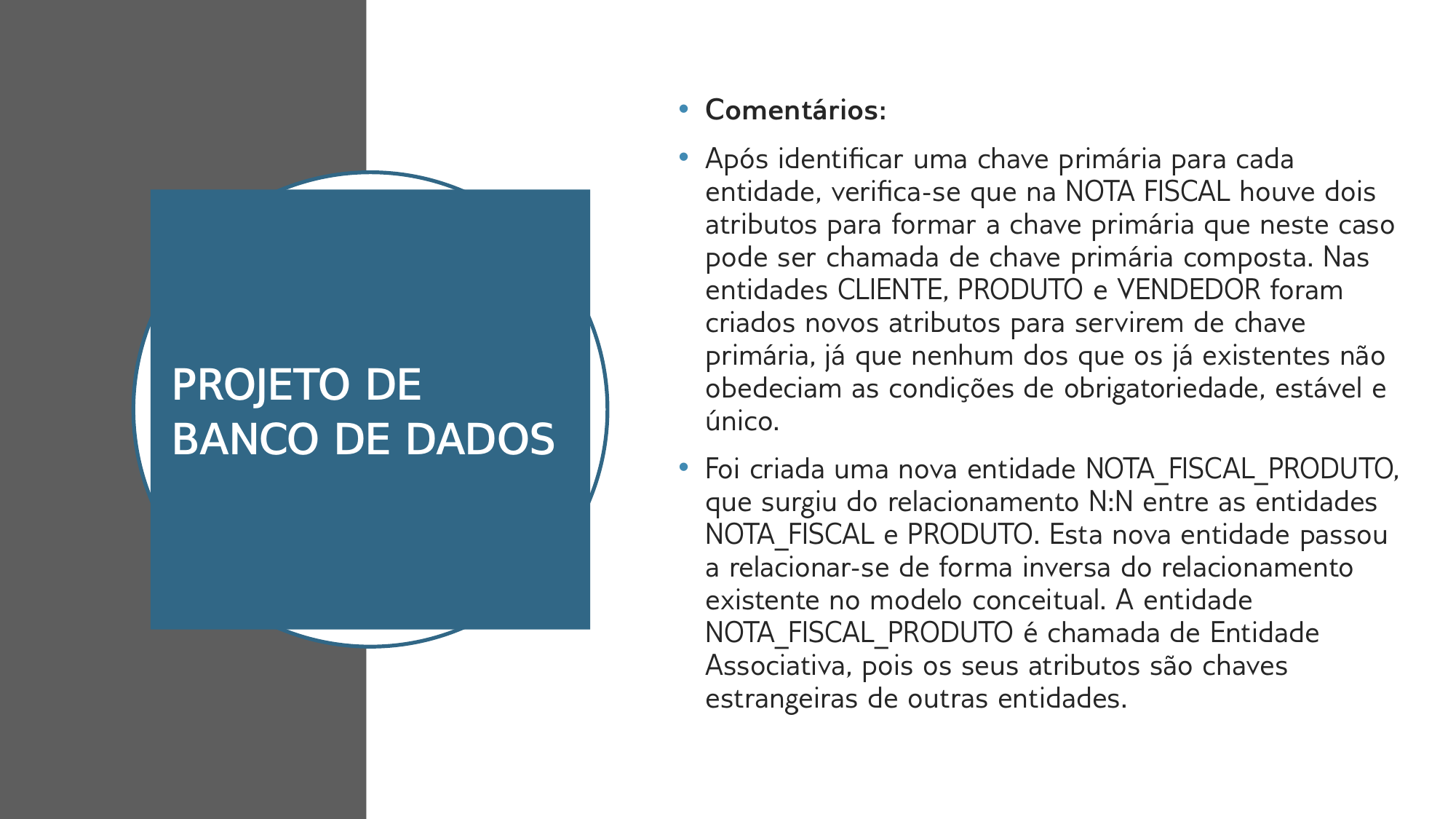

Comentários:
Após identificar uma chave primária para cada entidade, verifica-se que na NOTA FISCAL houve dois atributos para formar a chave primária que neste caso pode ser chamada de chave primária composta. Nas entidades CLIENTE, PRODUTO e VENDEDOR foram criados novos atributos para servirem de chave primária, já que nenhum dos que os já existentes não obedeciam as condições de obrigatoriedade, estável e único.
Foi criada uma nova entidade NOTA_FISCAL_PRODUTO, que surgiu do relacionamento N:N entre as entidades NOTA_FISCAL e PRODUTO. Esta nova entidade passou a relacionar-se de forma inversa do relacionamento existente no modelo conceitual. A entidade NOTA_FISCAL_PRODUTO é chamada de Entidade Associativa, pois os seus atributos são chaves estrangeiras de outras entidades.

# PROJETO DE BANCO DE DADOS